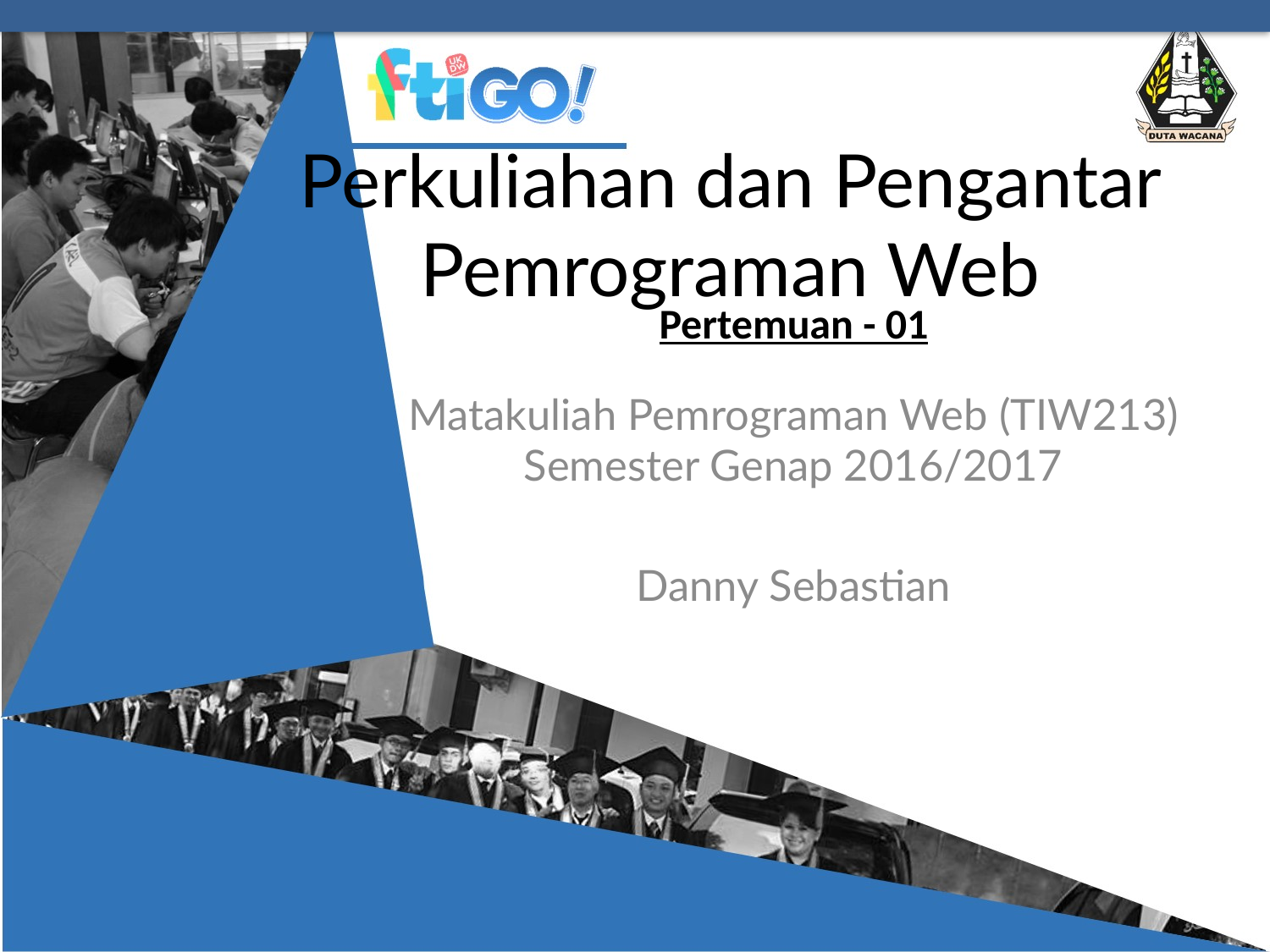

# Perkuliahan dan Pengantar Pemrograman Web
Pertemuan - 01
Matakuliah Pemrograman Web (TIW213)
Semester Genap 2016/2017

Danny Sebastian